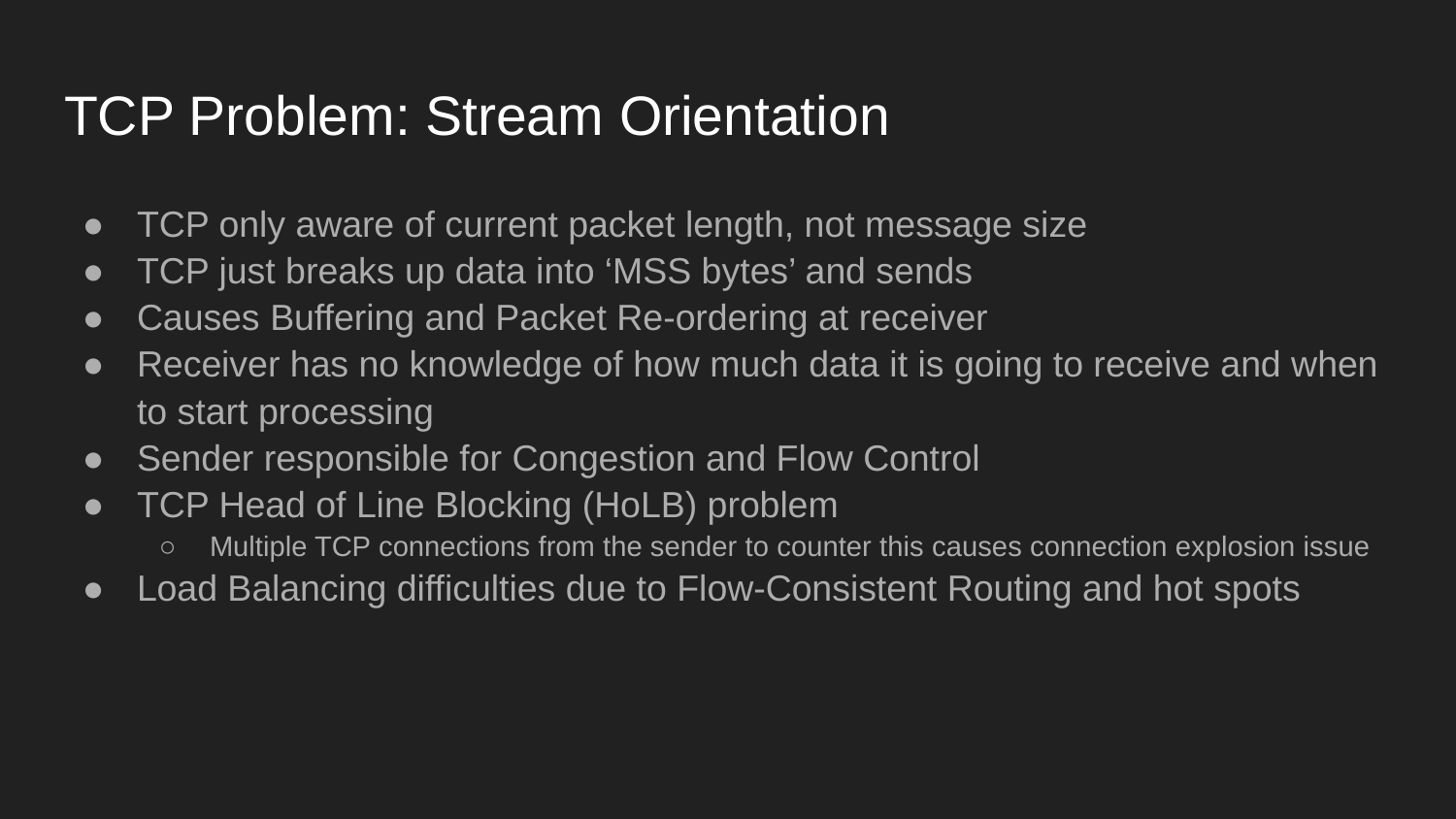

# TCP Problem: Stream Orientation
TCP only aware of current packet length, not message size
TCP just breaks up data into ‘MSS bytes’ and sends
Causes Buffering and Packet Re-ordering at receiver
Receiver has no knowledge of how much data it is going to receive and when to start processing
Sender responsible for Congestion and Flow Control
TCP Head of Line Blocking (HoLB) problem
Multiple TCP connections from the sender to counter this causes connection explosion issue
Load Balancing difficulties due to Flow-Consistent Routing and hot spots